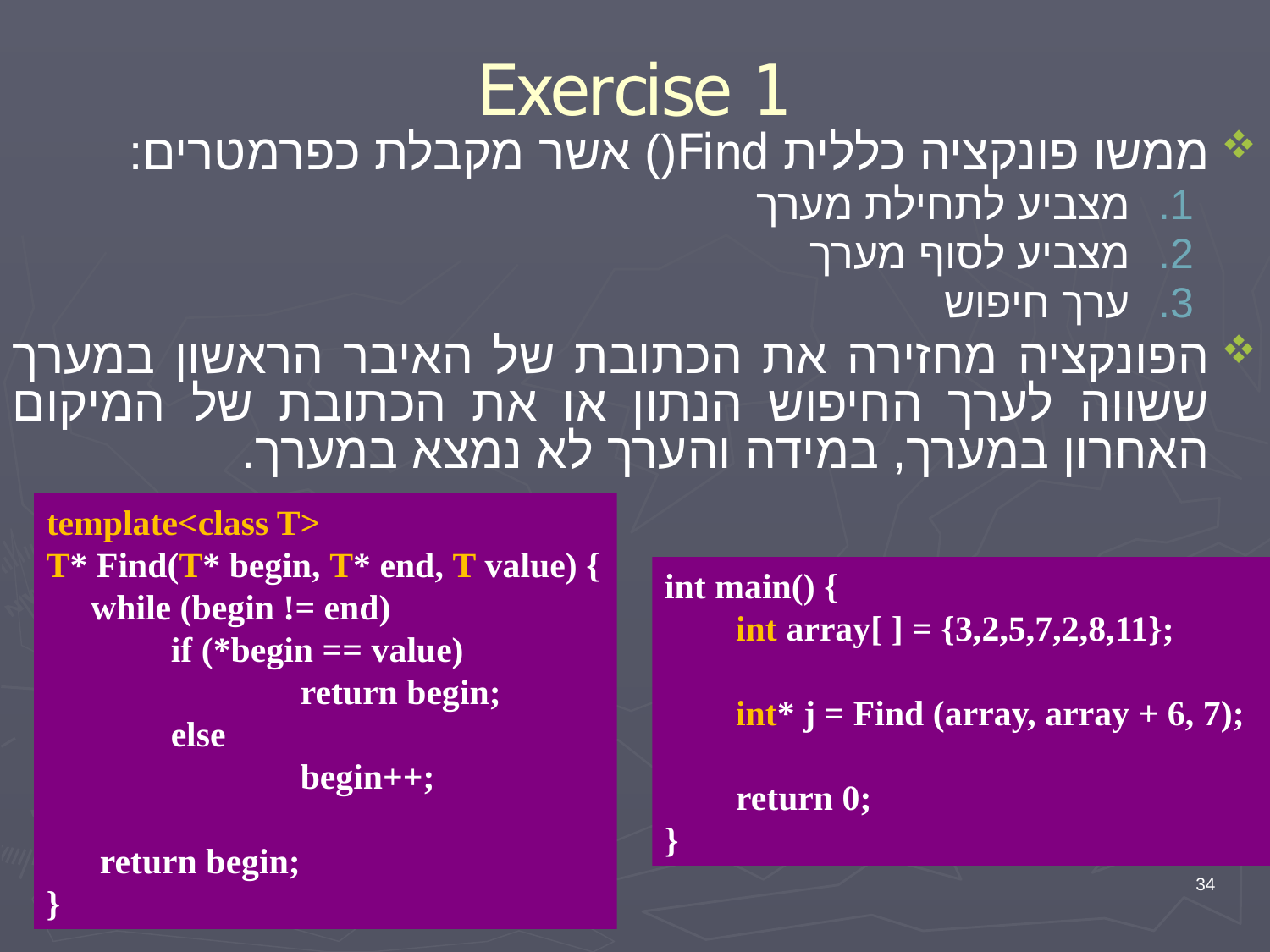

# Exercise 1
ממשו פונקציה כללית Find() אשר מקבלת כפרמטרים:
מצביע לתחילת מערך
מצביע לסוף מערך
ערך חיפוש
הפונקציה מחזירה את הכתובת של האיבר הראשון במערך ששווה לערך החיפוש הנתון או את הכתובת של המיקום האחרון במערך, במידה והערך לא נמצא במערך.
template<class T>
T* Find(T* begin, T* end, T value) {
     while (begin != end)
              if (*begin == value)
		return begin;
              else
		begin++;

      return begin;
}
int main() {
        int array[ ] = {3,2,5,7,2,8,11};

        int* j = Find (array, array + 6, 7);

        return 0;
}
34